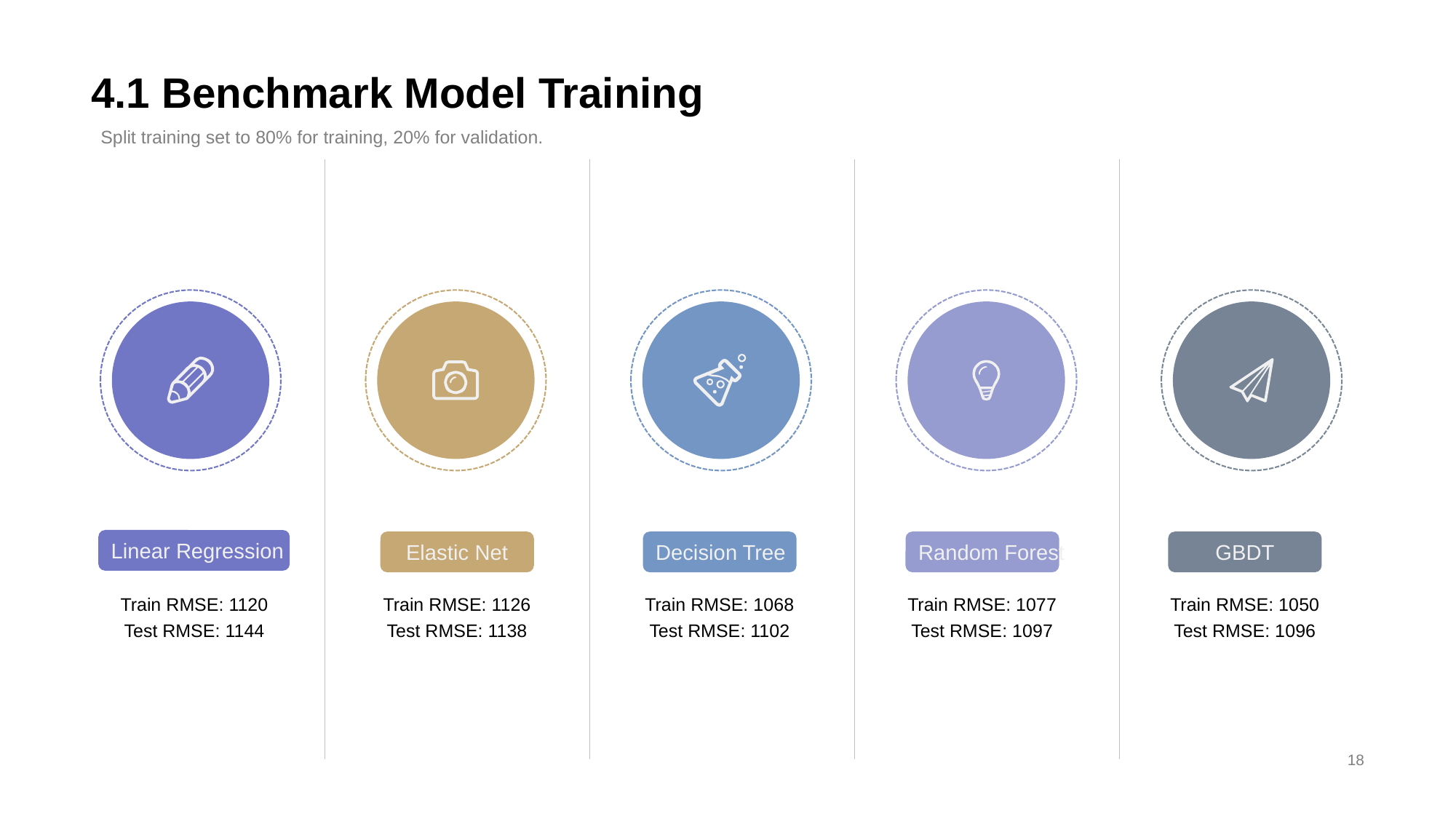

# 4.1 Benchmark Model Training
Split training set to 80% for training, 20% for validation.

Linear Regression
Train RMSE: 1120
Test RMSE: 1144
Elastic Net
Train RMSE: 1126
Test RMSE: 1138
Decision Tree
Train RMSE: 1068
Test RMSE: 1102
Random Forest
Train RMSE: 1077
Test RMSE: 1097
GBDT
Train RMSE: 1050
Test RMSE: 1096
18